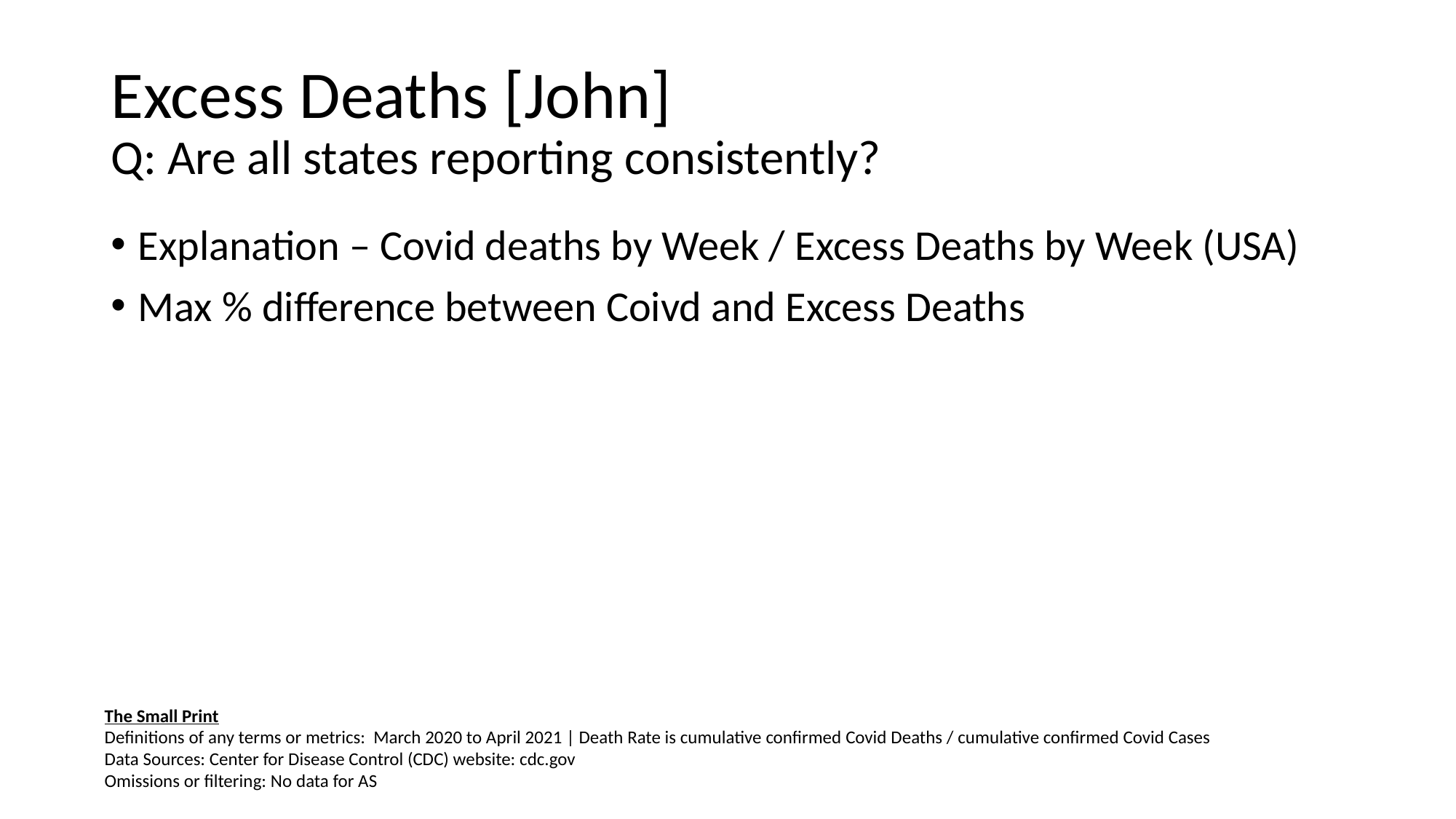

# Excess Deaths [John] Q: Are all states reporting consistently?
Explanation – Covid deaths by Week / Excess Deaths by Week (USA)
Max % difference between Coivd and Excess Deaths
The Small Print
Definitions of any terms or metrics:  March 2020 to April 2021 | Death Rate is cumulative confirmed Covid Deaths / cumulative confirmed Covid Cases
Data Sources: Center for Disease Control (CDC) website: cdc.gov
Omissions or filtering: No data for AS